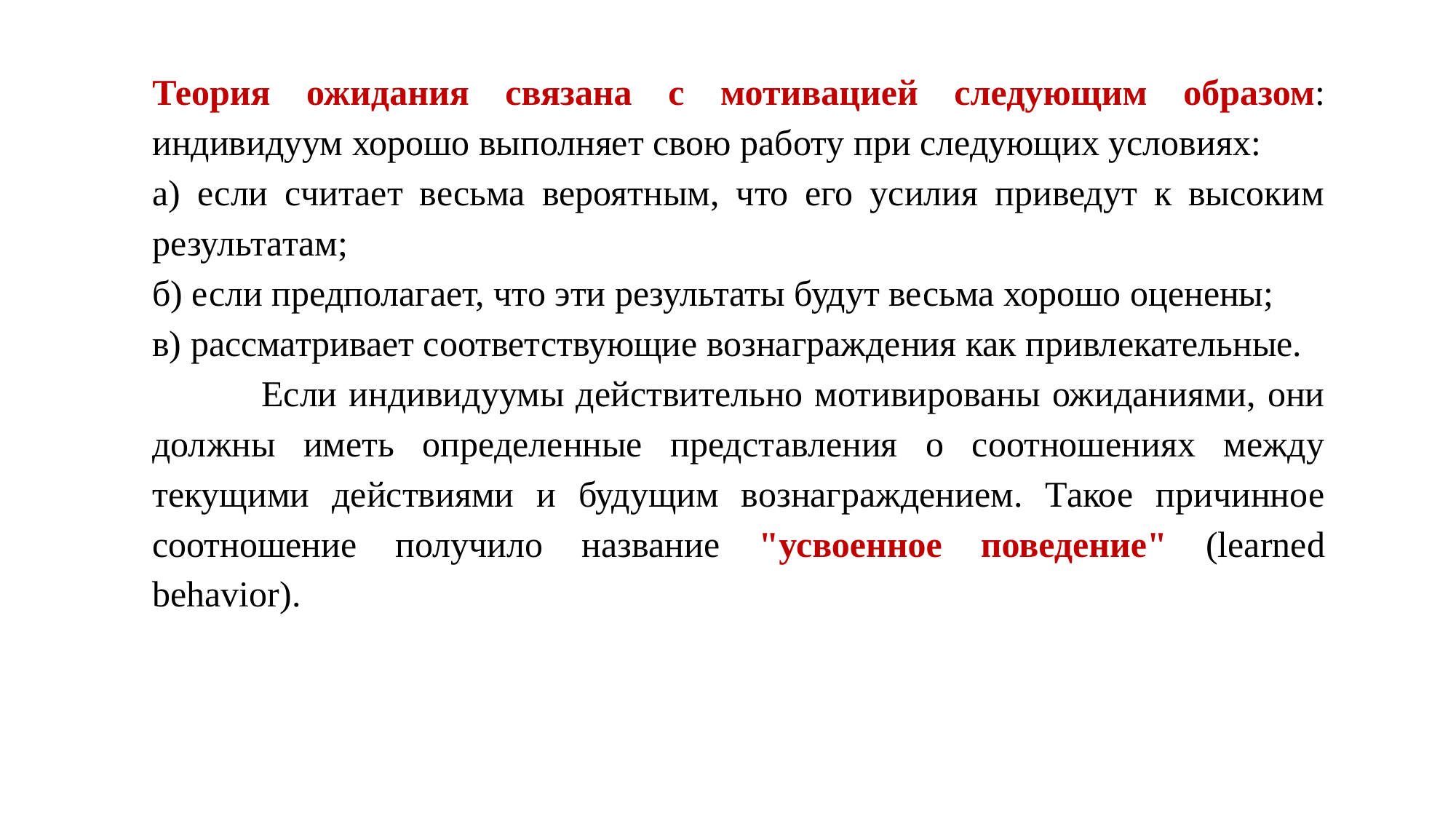

Теория ожидания связана с мотивацией следующим образом: индивидуум хорошо выполняет свою работу при следующих условиях:
а) если считает весьма вероятным, что его усилия приведут к высоким результатам;
б) если предполагает, что эти результаты будут весьма хорошо оценены;
в) рассматривает соответствующие вознаграждения как привлекательные.
	Если индивидуумы действительно мотивированы ожиданиями, они должны иметь определенные представления о соотношениях между текущими действиями и будущим вознаграждением. Такое причинное соотношение получило название "усвоенное поведение" (learned behavior).